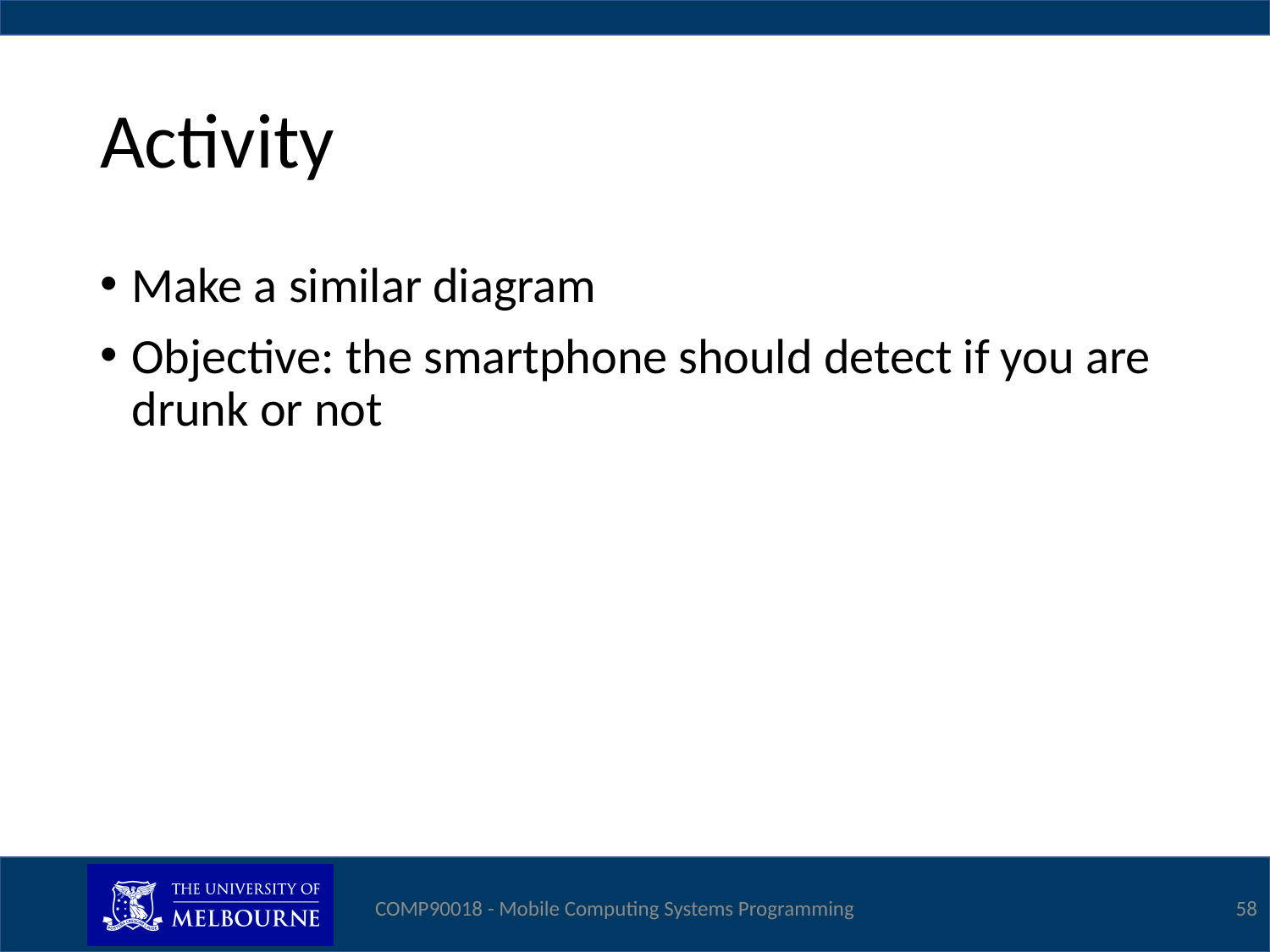

# Activity
Make a similar diagram
Objective: the smartphone should detect if you are drunk or not
COMP90018 - Mobile Computing Systems Programming
58